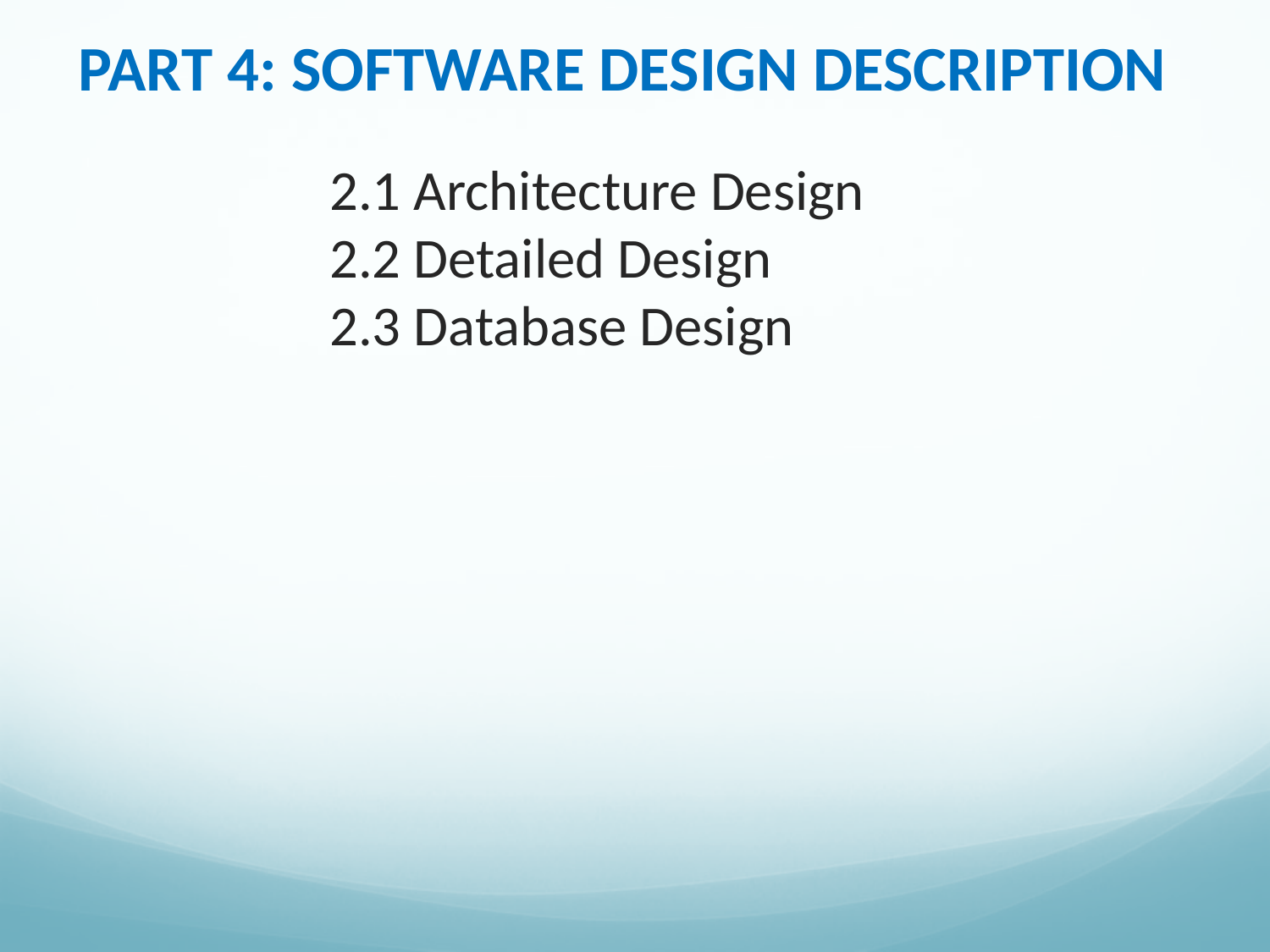

PART 4: SOFTWARE DESIGN DESCRIPTION
2.1 Architecture Design
2.2 Detailed Design
2.3 Database Design